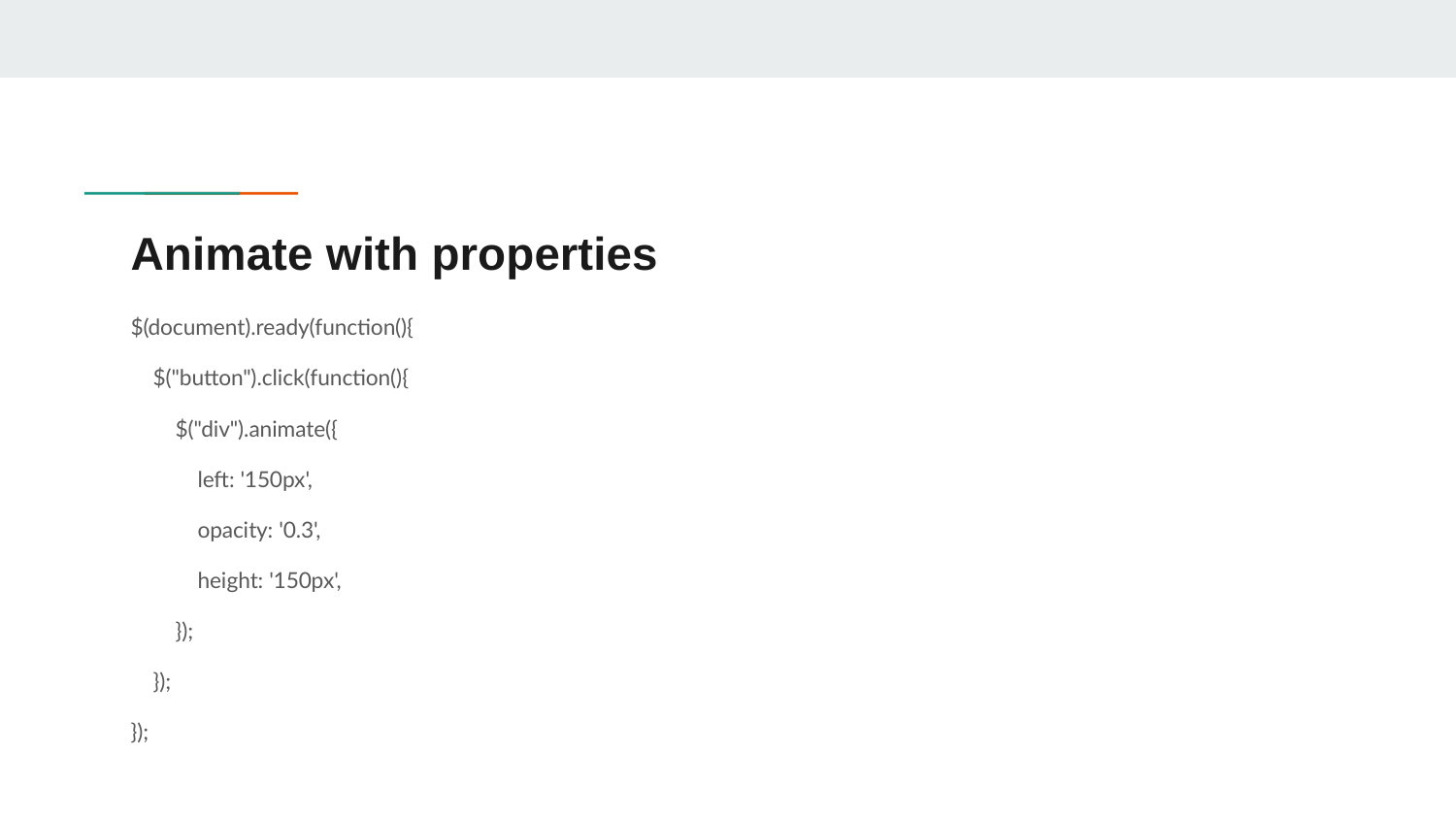

# Animate with properties
$(document).ready(function(){
    $("button").click(function(){
        $("div").animate({
            left: '150px',
            opacity: '0.3',
            height: '150px',
        });
    });
});